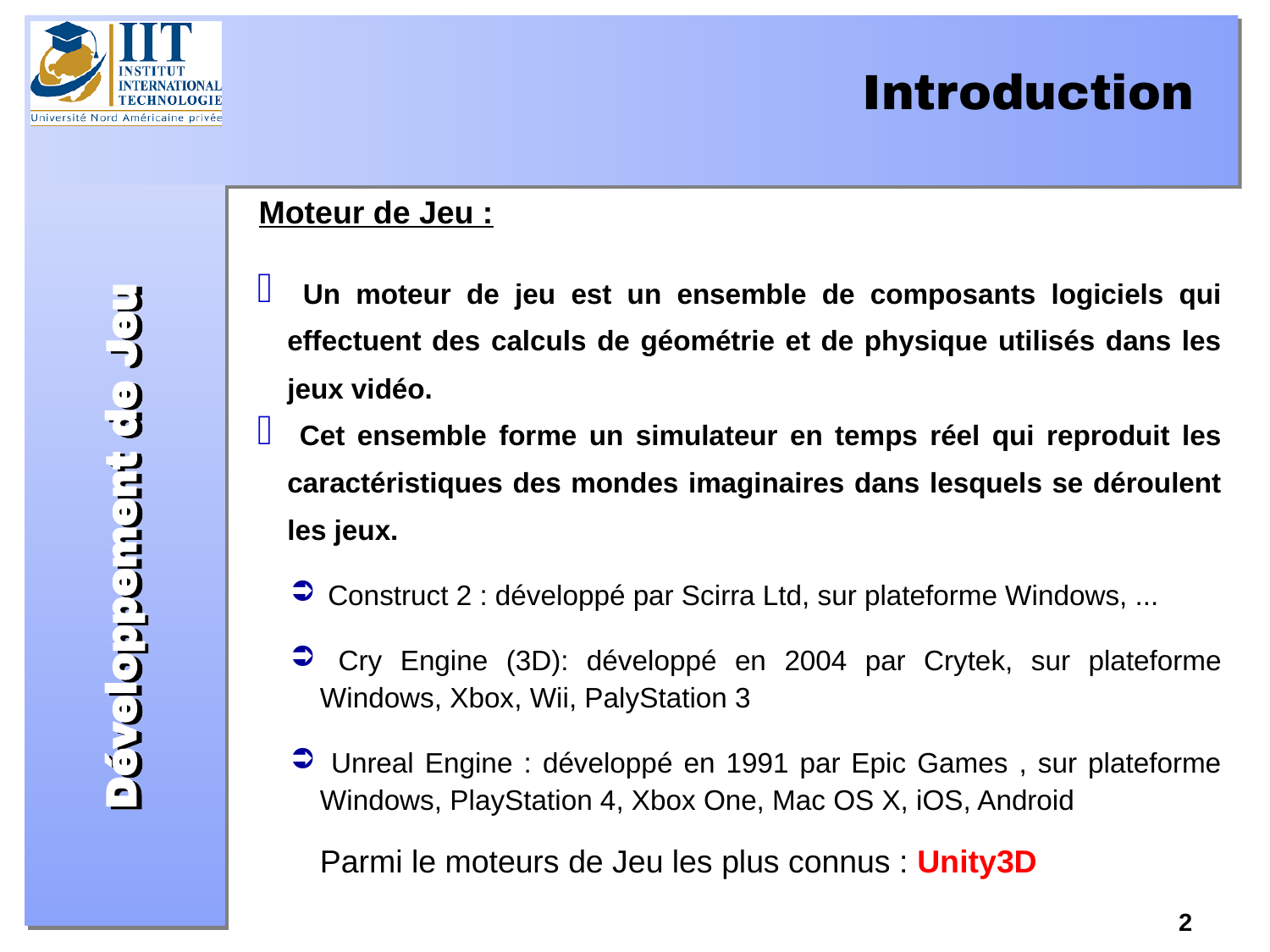

Introduction
Moteur de Jeu :
 Un moteur de jeu est un ensemble de composants logiciels qui effectuent des calculs de géométrie et de physique utilisés dans les jeux vidéo.
 Cet ensemble forme un simulateur en temps réel qui reproduit les caractéristiques des mondes imaginaires dans lesquels se déroulent les jeux.
 Construct 2 : développé par Scirra Ltd, sur plateforme Windows, ...
 Cry Engine (3D): développé en 2004 par Crytek, sur plateforme Windows, Xbox, Wii, PalyStation 3
 Unreal Engine : développé en 1991 par Epic Games , sur plateforme Windows, PlayStation 4, Xbox One, Mac OS X, iOS, Android
Parmi le moteurs de Jeu les plus connus : Unity3D